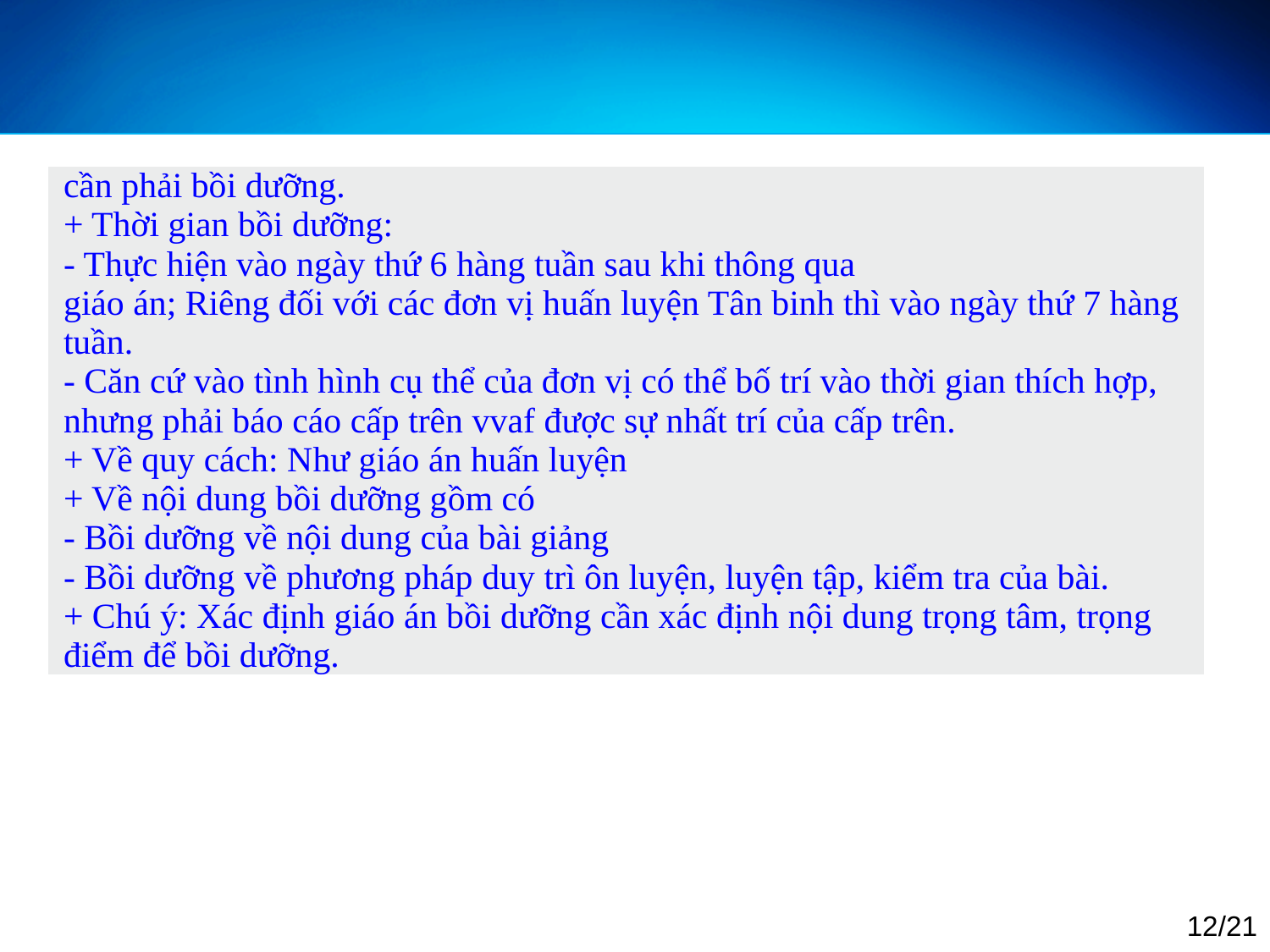

| cần phải bồi dưỡng. + Thời gian bồi dưỡng: - Thực hiện vào ngày thứ 6 hàng tuần sau khi thông qua giáo án; Riêng đối với các đơn vị huấn luyện Tân binh thì vào ngày thứ 7 hàng tuần. - Căn cứ vào tình hình cụ thể của đơn vị có thể bố trí vào thời gian thích hợp, nhưng phải báo cáo cấp trên vvaf được sự nhất trí của cấp trên. + Về quy cách: Như giáo án huấn luyện + Về nội dung bồi dưỡng gồm có - Bồi dưỡng về nội dung của bài giảng - Bồi dưỡng về phương pháp duy trì ôn luyện, luyện tập, kiểm tra của bài. + Chú ý: Xác định giáo án bồi dưỡng cần xác định nội dung trọng tâm, trọng điểm để bồi dưỡng. |
| --- |
12/21